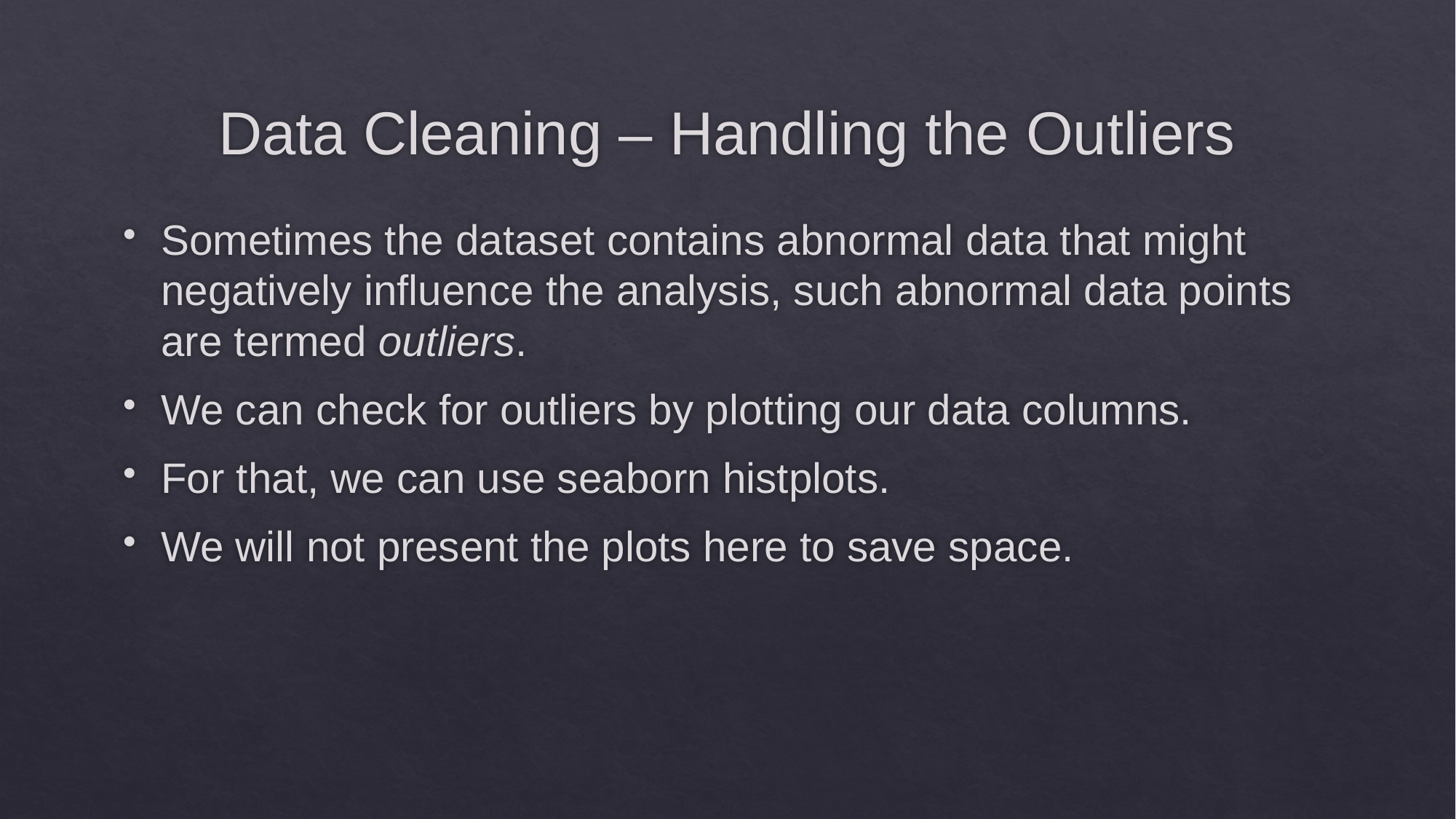

# Data Cleaning – Handling the Outliers
Sometimes the dataset contains abnormal data that might negatively influence the analysis, such abnormal data points are termed outliers.
We can check for outliers by plotting our data columns.
For that, we can use seaborn histplots.
We will not present the plots here to save space.